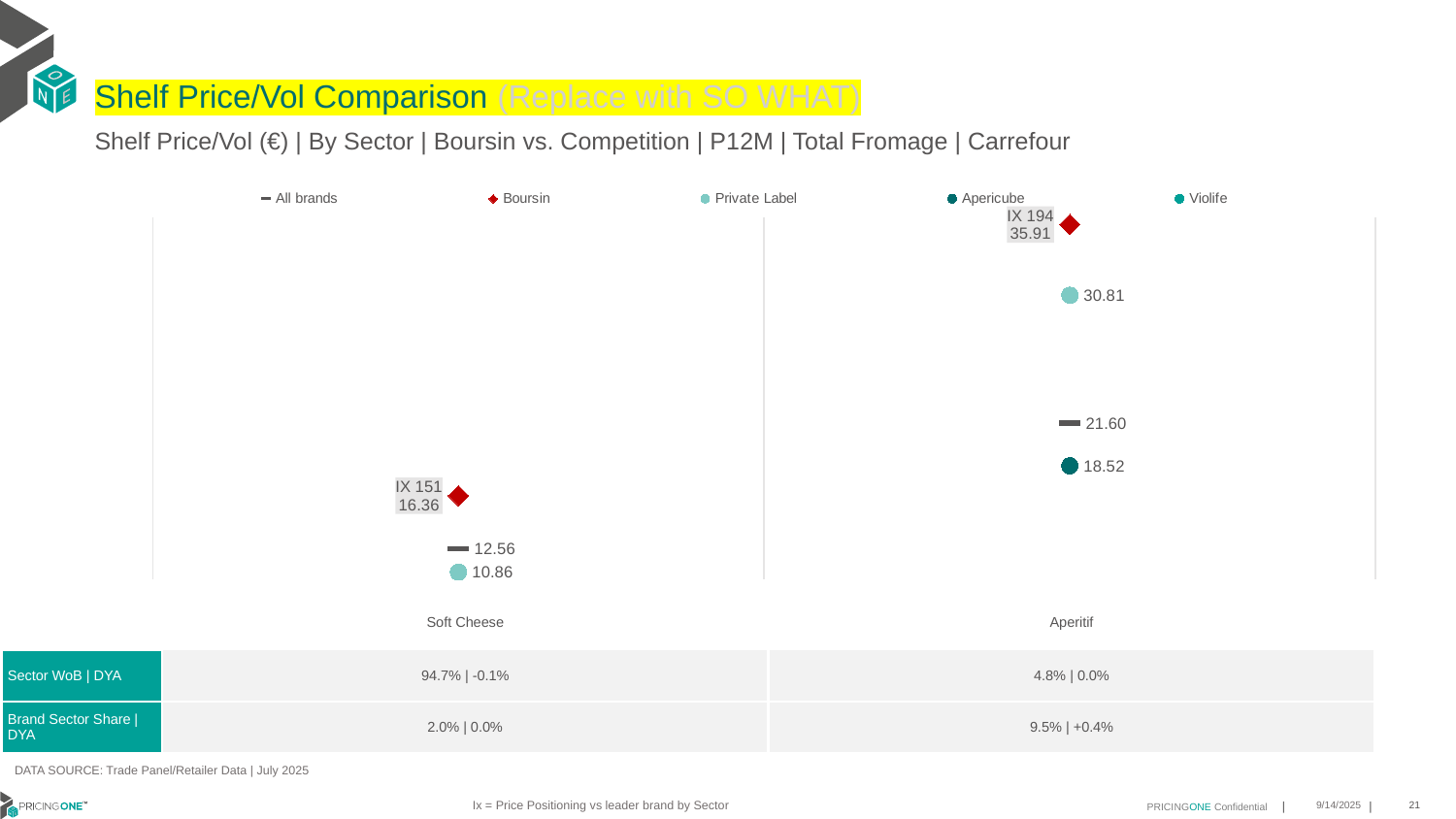

# Shelf Price/Vol Comparison (Replace with SO WHAT)
Shelf Price/Vol (€) | By Sector | Boursin vs. Competition | P12M | Total Fromage | Carrefour

### Chart

| Category | All brands | Boursin | Private Label | Apericube | Violife |
|---|---|---|---|---|---|
| IX 151 | 12.56 | 16.36 | 10.86 | None | None |
| IX 194 | 21.6 | 35.91 | 30.81 | 18.52 | None |
|  | Soft Cheese | Aperitif |
| --- | --- | --- |
| Sector WoB | DYA | 94.7% | -0.1% | 4.8% | 0.0% |
| Brand Sector Share | DYA | 2.0% | 0.0% | 9.5% | +0.4% |
DATA SOURCE: Trade Panel/Retailer Data | July 2025
Ix = Price Positioning vs leader brand by Sector
9/14/2025
21